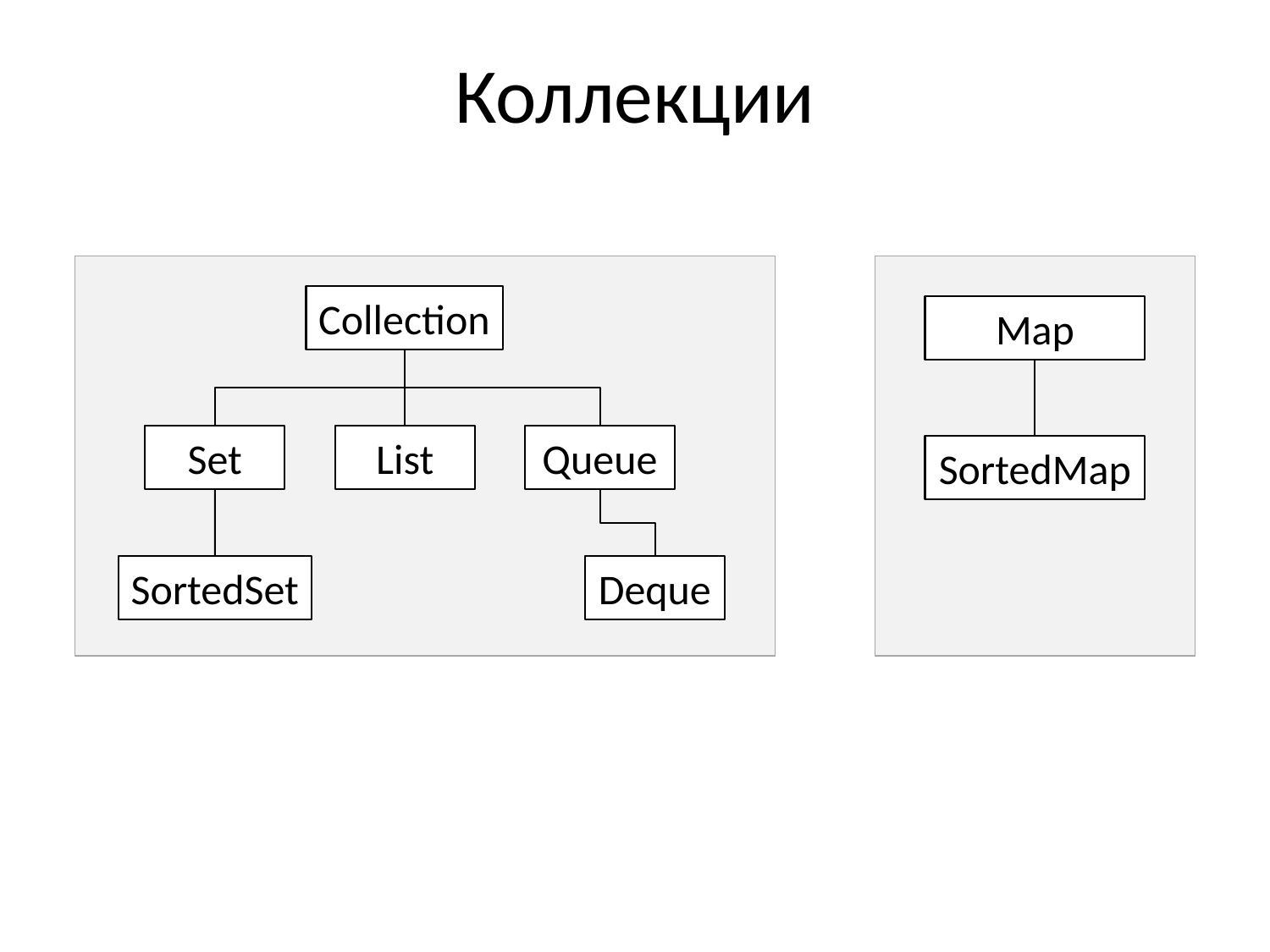

# Коллекции

Collection
Map
Set
List
Queue
SortedMap
SortedSet
Deque